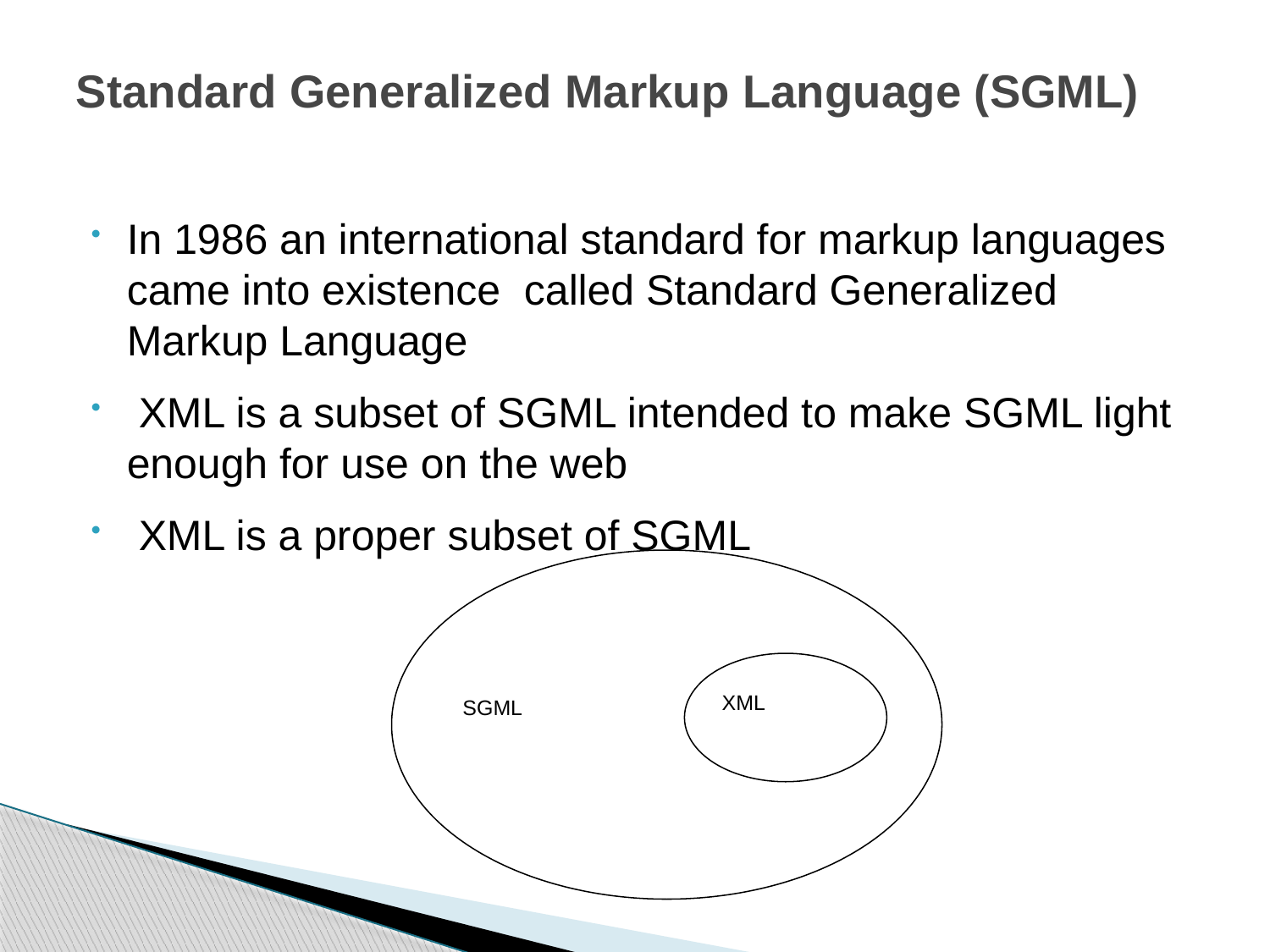

# Standard Generalized Markup Language (SGML)
In 1986 an international standard for markup languages came into existence  called Standard Generalized Markup Language
 XML is a subset of SGML intended to make SGML light enough for use on the web
 XML is a proper subset of SGML

XML
SGML